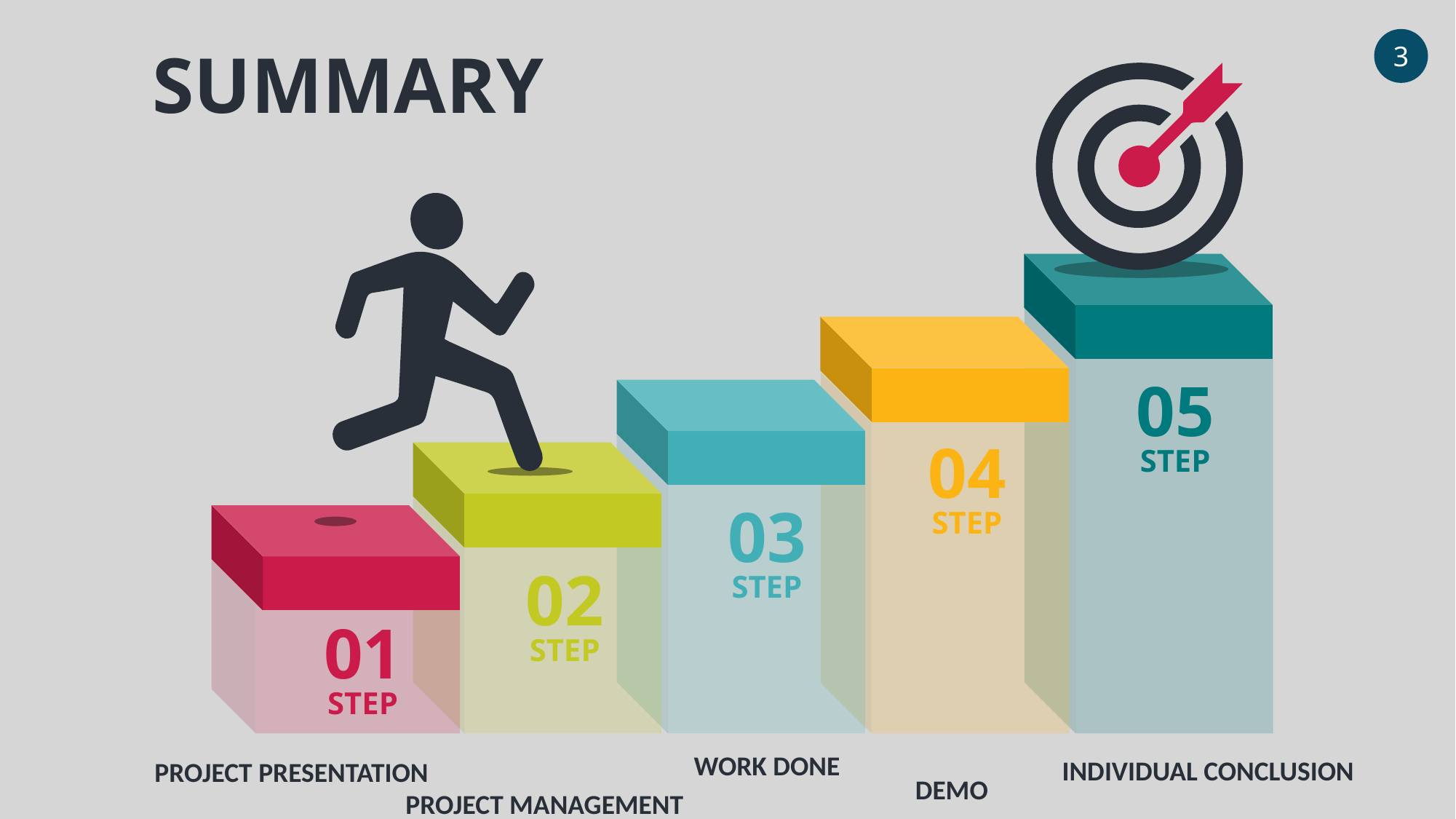

3
SUMMARY

05

04

STEP

03

STEP

02

STEP
01
STEP
STEP
WORK DONE
INDIVIDUAL CONCLUSION
PROJECT PRESENTATION
DEMO
PROJECT MANAGEMENT